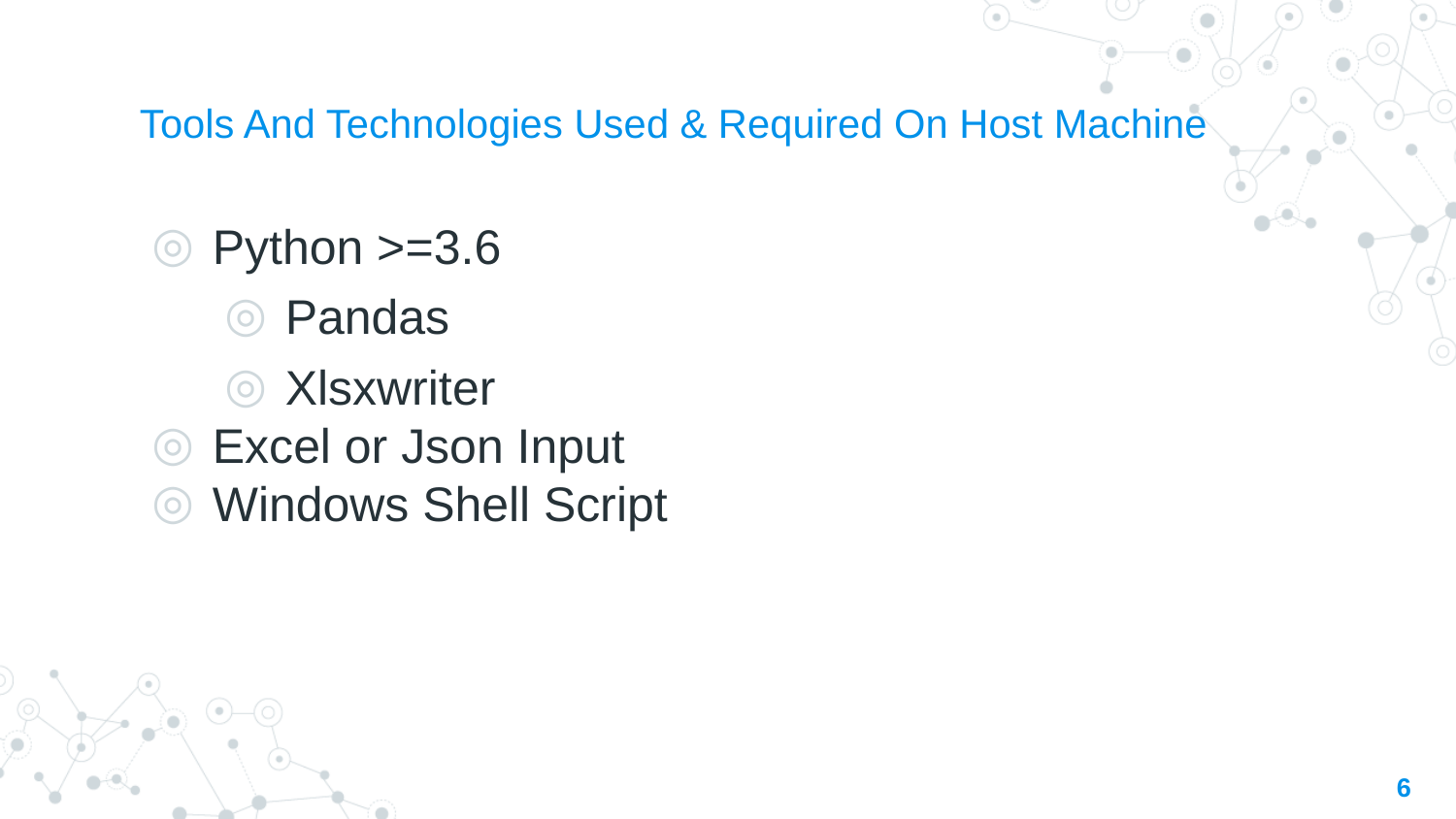

# Tools And Technologies Used & Required On Host Machine
Python >=3.6
Pandas
Xlsxwriter
Excel or Json Input
Windows Shell Script

6